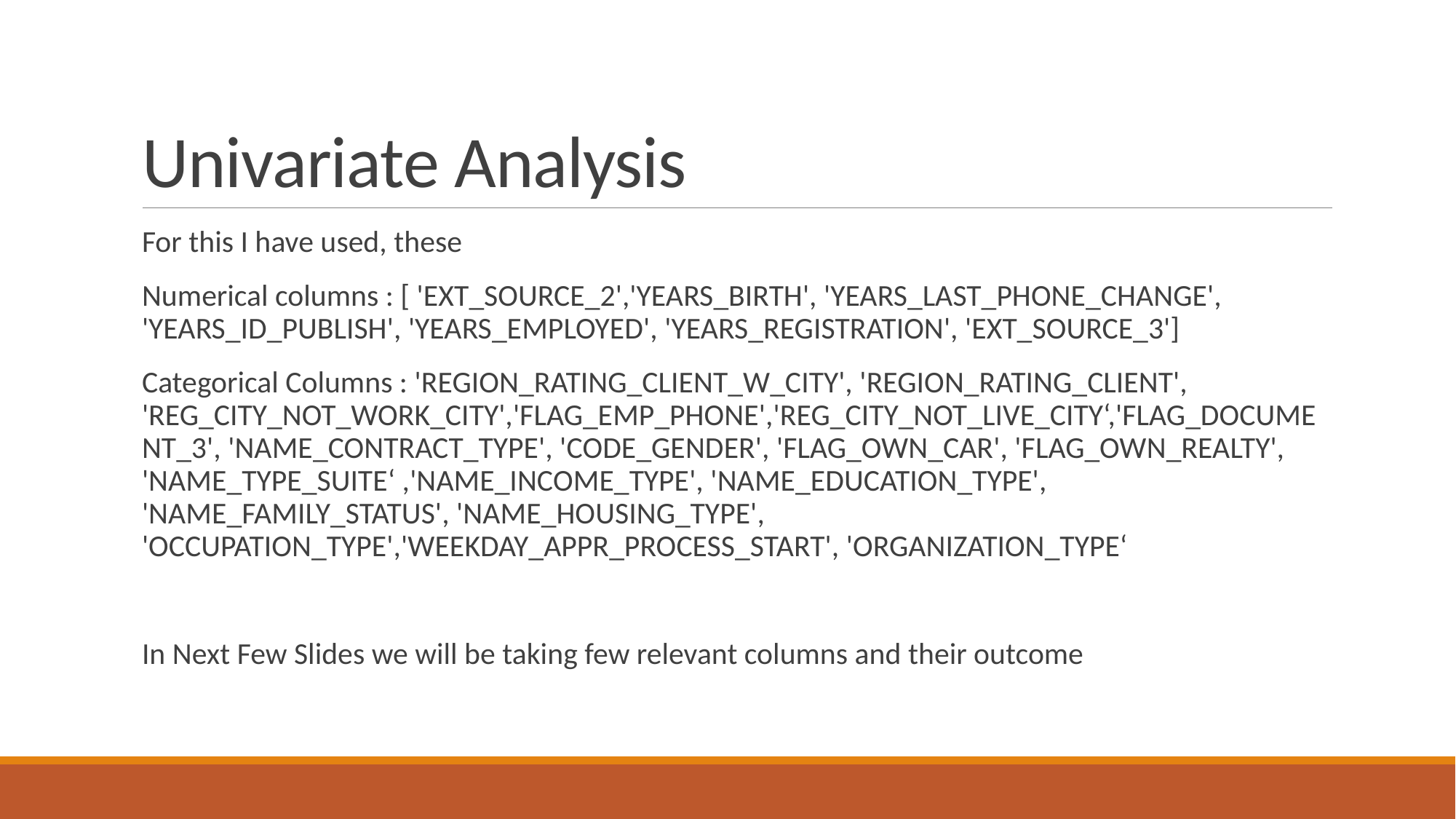

# Univariate Analysis
For this I have used, these
Numerical columns : [ 'EXT_SOURCE_2','YEARS_BIRTH', 'YEARS_LAST_PHONE_CHANGE', 'YEARS_ID_PUBLISH', 'YEARS_EMPLOYED', 'YEARS_REGISTRATION', 'EXT_SOURCE_3']
Categorical Columns : 'REGION_RATING_CLIENT_W_CITY', 'REGION_RATING_CLIENT', 'REG_CITY_NOT_WORK_CITY','FLAG_EMP_PHONE','REG_CITY_NOT_LIVE_CITY‘,'FLAG_DOCUMENT_3', 'NAME_CONTRACT_TYPE', 'CODE_GENDER', 'FLAG_OWN_CAR', 'FLAG_OWN_REALTY', 'NAME_TYPE_SUITE‘ ,'NAME_INCOME_TYPE', 'NAME_EDUCATION_TYPE', 'NAME_FAMILY_STATUS', 'NAME_HOUSING_TYPE', 'OCCUPATION_TYPE','WEEKDAY_APPR_PROCESS_START', 'ORGANIZATION_TYPE‘

In Next Few Slides we will be taking few relevant columns and their outcome